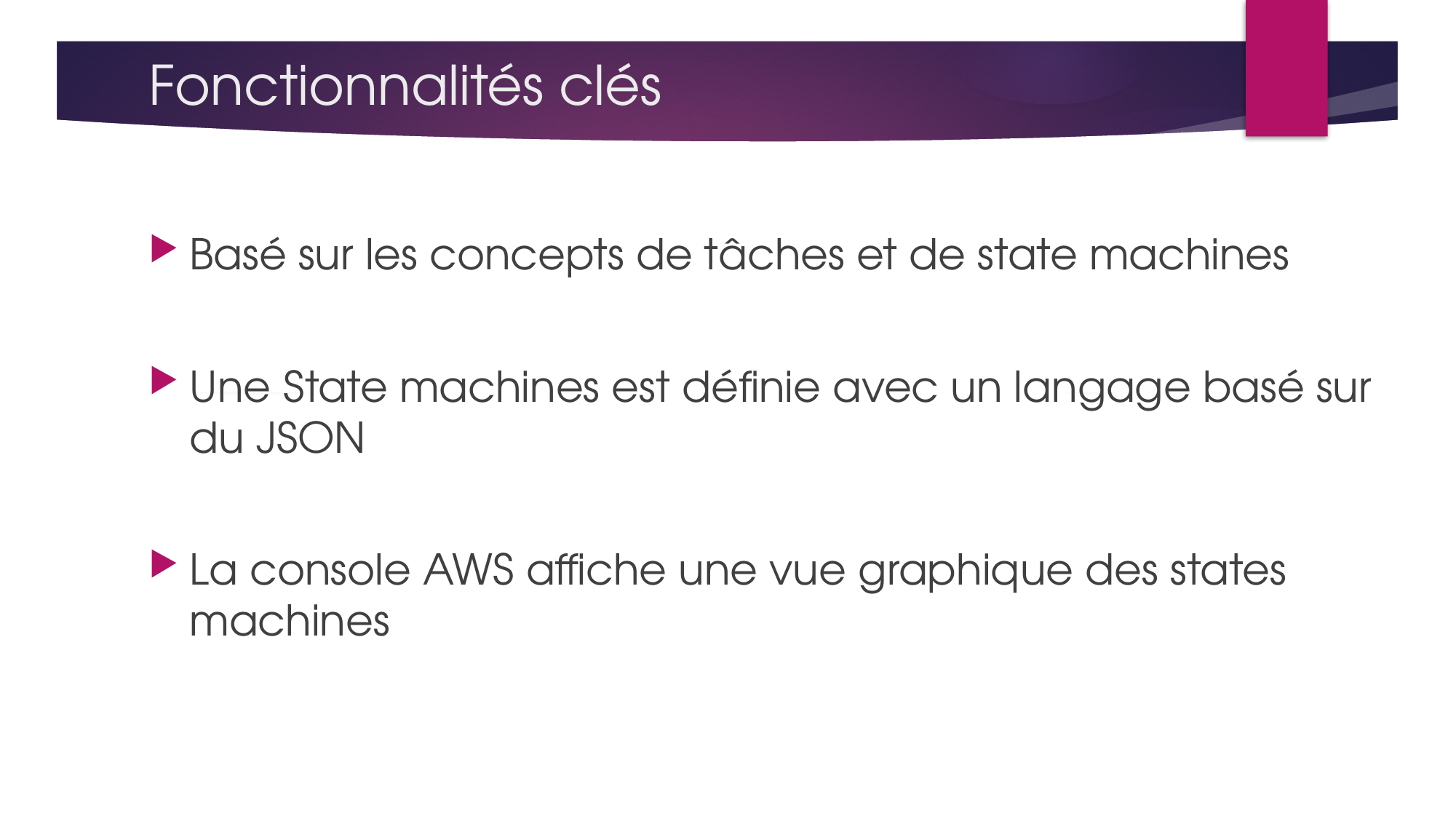

# Fonctionnalités clés
Basé sur les concepts de tâches et de state machines

Une State machines est définie avec un langage basé sur du JSON

La console AWS affiche une vue graphique des states machines